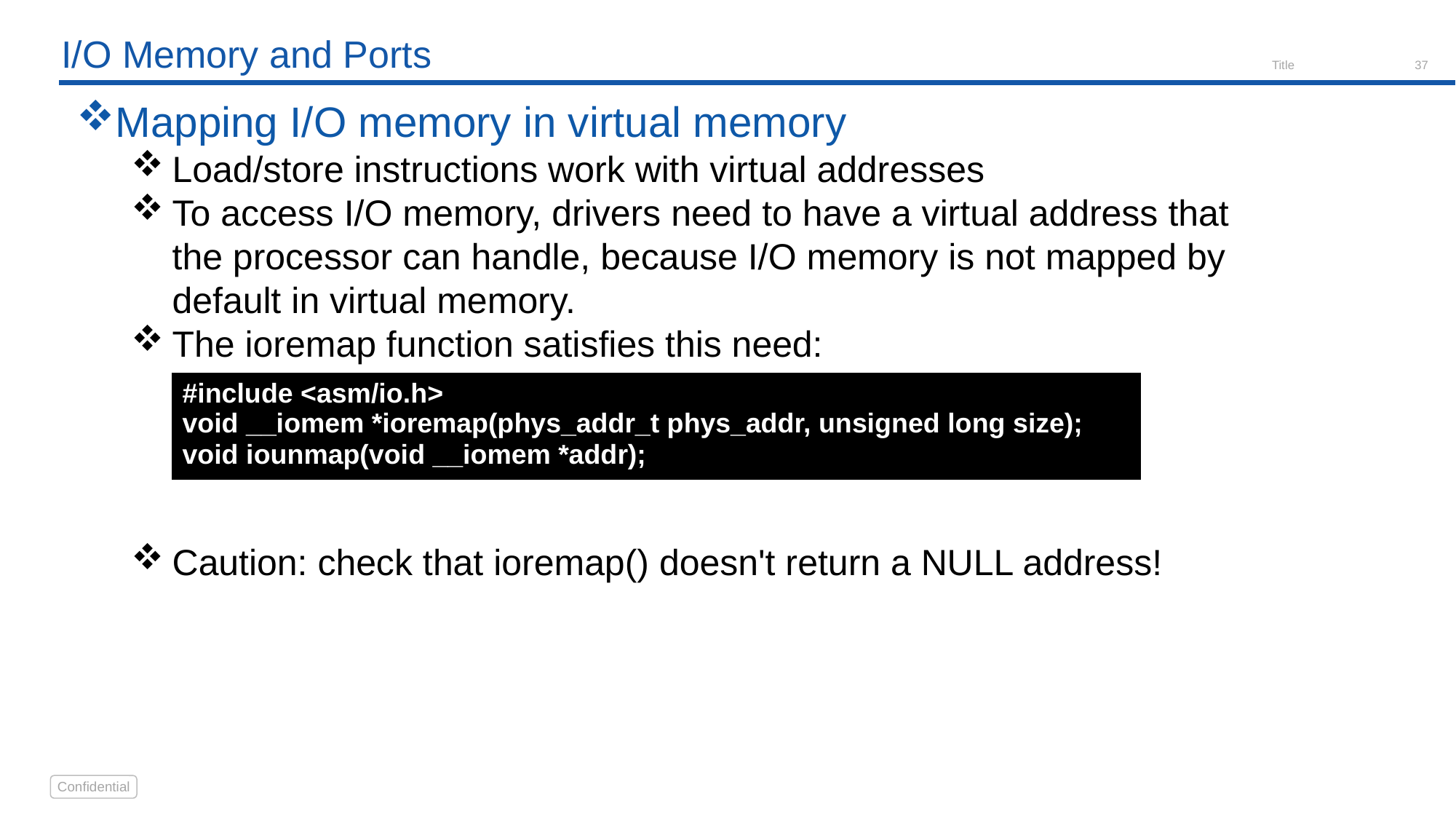

# I/O Memory and Ports
Mapping I/O memory in virtual memory
Load/store instructions work with virtual addresses
To access I/O memory, drivers need to have a virtual address that the processor can handle, because I/O memory is not mapped by default in virtual memory.
The ioremap function satisfies this need:

Caution: check that ioremap() doesn't return a NULL address!
| #include <asm/io.h> void \_\_iomem \*ioremap(phys\_addr\_t phys\_addr, unsigned long size); void iounmap(void \_\_iomem \*addr); |
| --- |